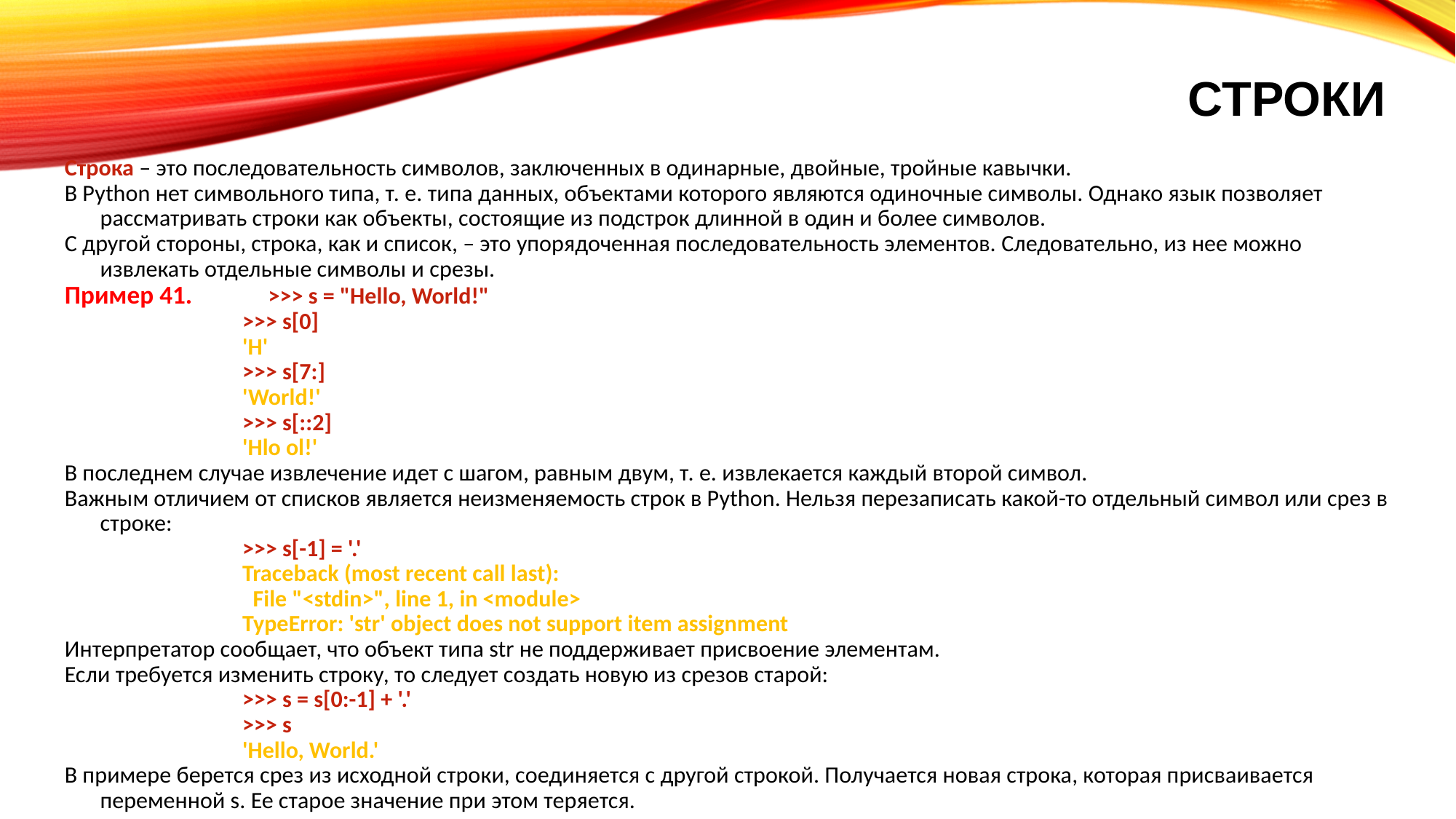

Строки
Строка – это последовательность символов, заключенных в одинарные, двойные, тройные кавычки.
В Python нет символьного типа, т. е. типа данных, объектами которого являются одиночные символы. Однако язык позволяет рассматривать строки как объекты, состоящие из подстрок длинной в один и более символов.
С другой стороны, строка, как и список, – это упорядоченная последовательность элементов. Следовательно, из нее можно извлекать отдельные символы и срезы.
Пример 41.	>>> s = "Hello, World!"
>>> s[0]
'H'
>>> s[7:]
'World!'
>>> s[::2]
'Hlo ol!'
В последнем случае извлечение идет с шагом, равным двум, т. е. извлекается каждый второй символ.
Важным отличием от списков является неизменяемость строк в Python. Нельзя перезаписать какой-то отдельный символ или срез в строке:
>>> s[-1] = '.'
Traceback (most recent call last):
  File "<stdin>", line 1, in <module>
TypeError: 'str' object does not support item assignment
Интерпретатор сообщает, что объект типа str не поддерживает присвоение элементам.
Если требуется изменить строку, то следует создать новую из срезов старой:
>>> s = s[0:-1] + '.'
>>> s
'Hello, World.'
В примере берется срез из исходной строки, соединяется с другой строкой. Получается новая строка, которая присваивается переменной s. Ее старое значение при этом теряется.